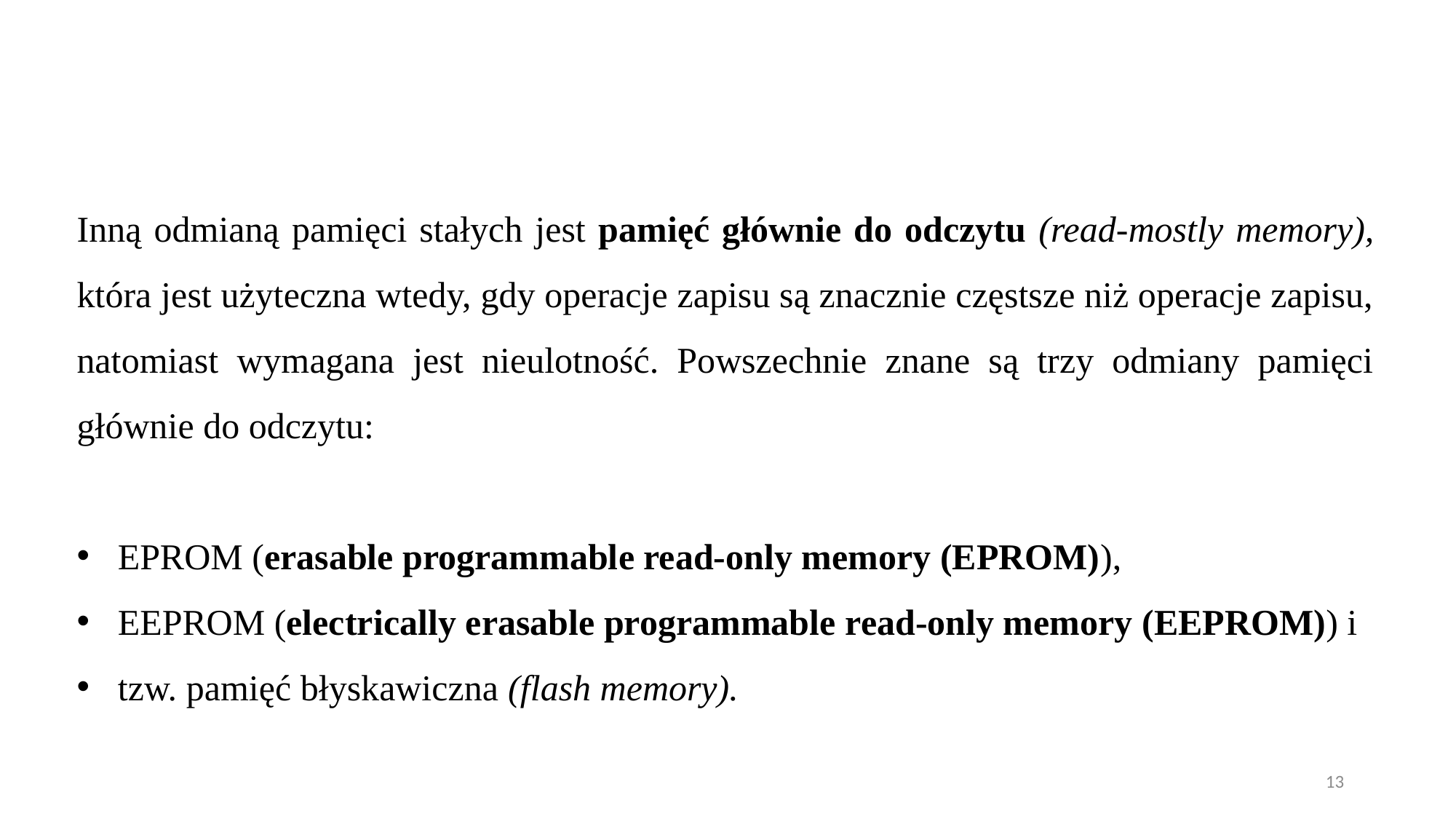

Inną odmianą pamięci stałych jest pamięć głównie do odczytu (read-mostly memory), która jest użyteczna wtedy, gdy operacje zapisu są znacznie częstsze niż operacje zapisu, natomiast wymagana jest nieulotność. Powszechnie znane są trzy odmiany pamięci głównie do odczytu:

EPROM (erasable programmable read-only memory (EPROM)),
EEPROM (electrically erasable programmable read-only memory (EEPROM)) i
tzw. pamięć błyskawiczna (flash memory).
13